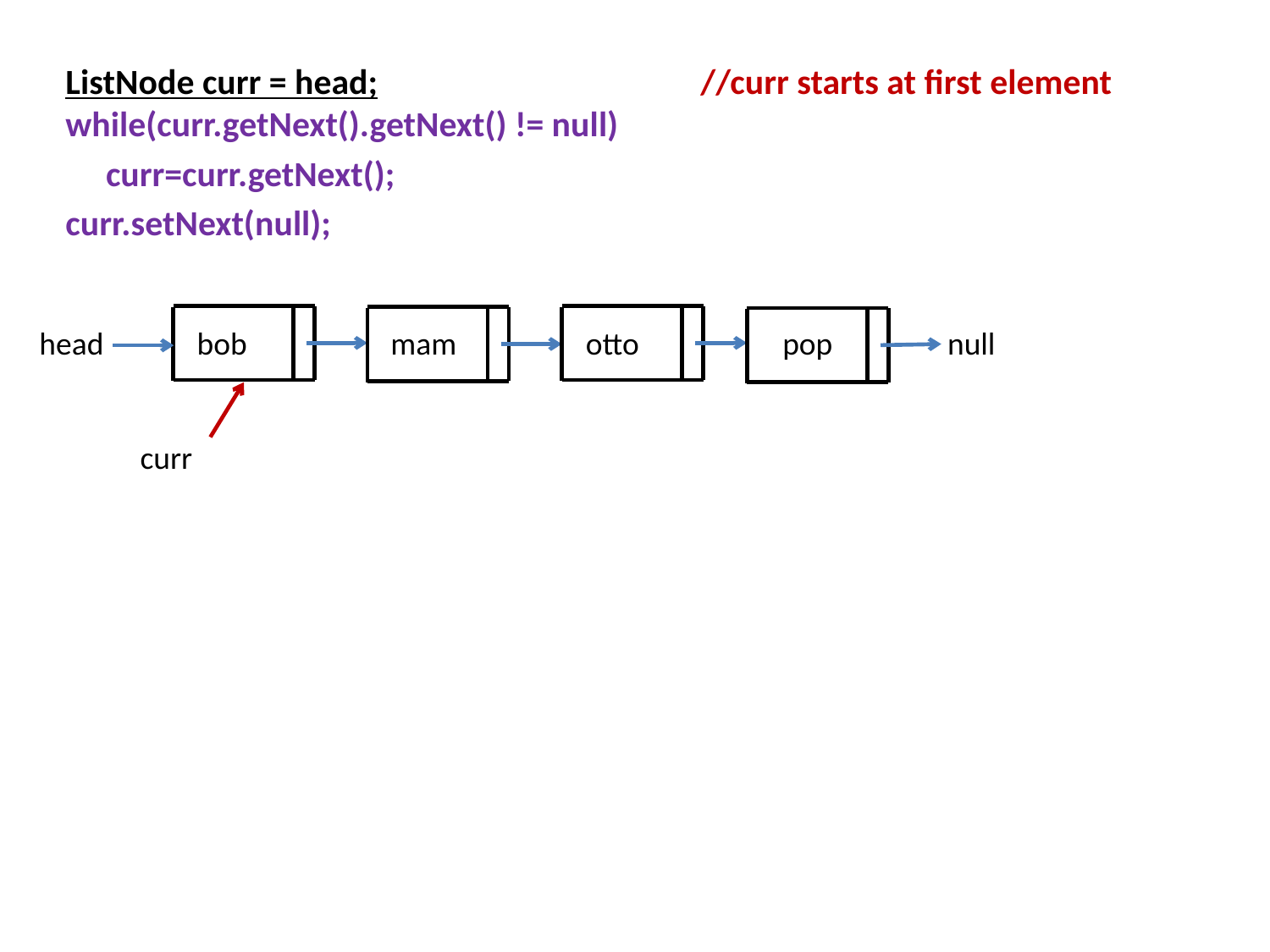

#
ListNode curr = head;      			//curr starts at first element
while(curr.getNext().getNext() != null)
     curr=curr.getNext();
curr.setNext(null);
head             bob                    mam                  otto                    pop                null

              curr